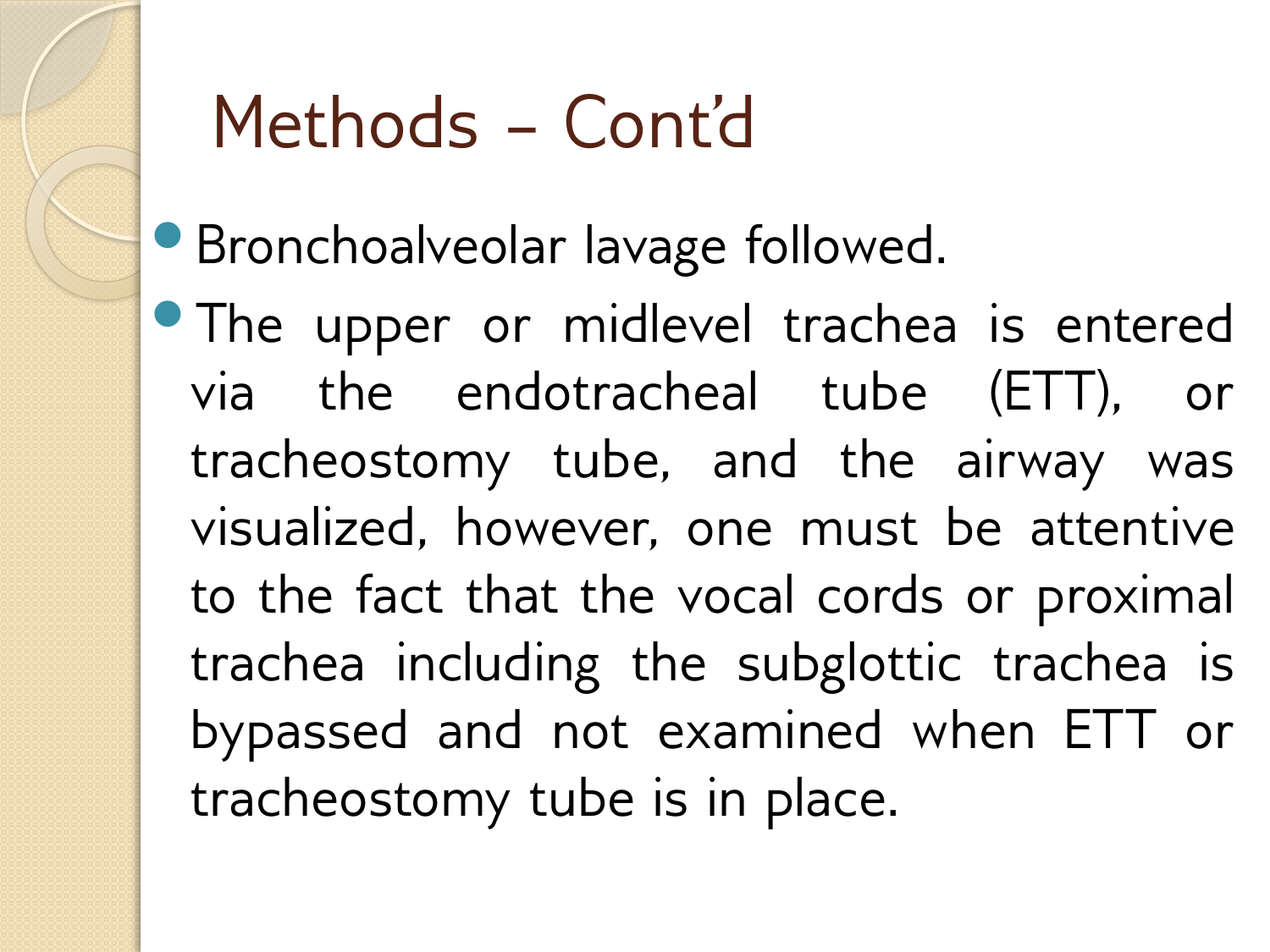

# Methods – Cont’d
Bronchoalveolar lavage followed.
The upper or midlevel trachea is entered via the endotracheal tube (ETT), or tracheostomy tube, and the airway was visualized, however, one must be attentive to the fact that the vocal cords or proximal trachea including the subglottic trachea is bypassed and not examined when ETT or tracheostomy tube is in place.